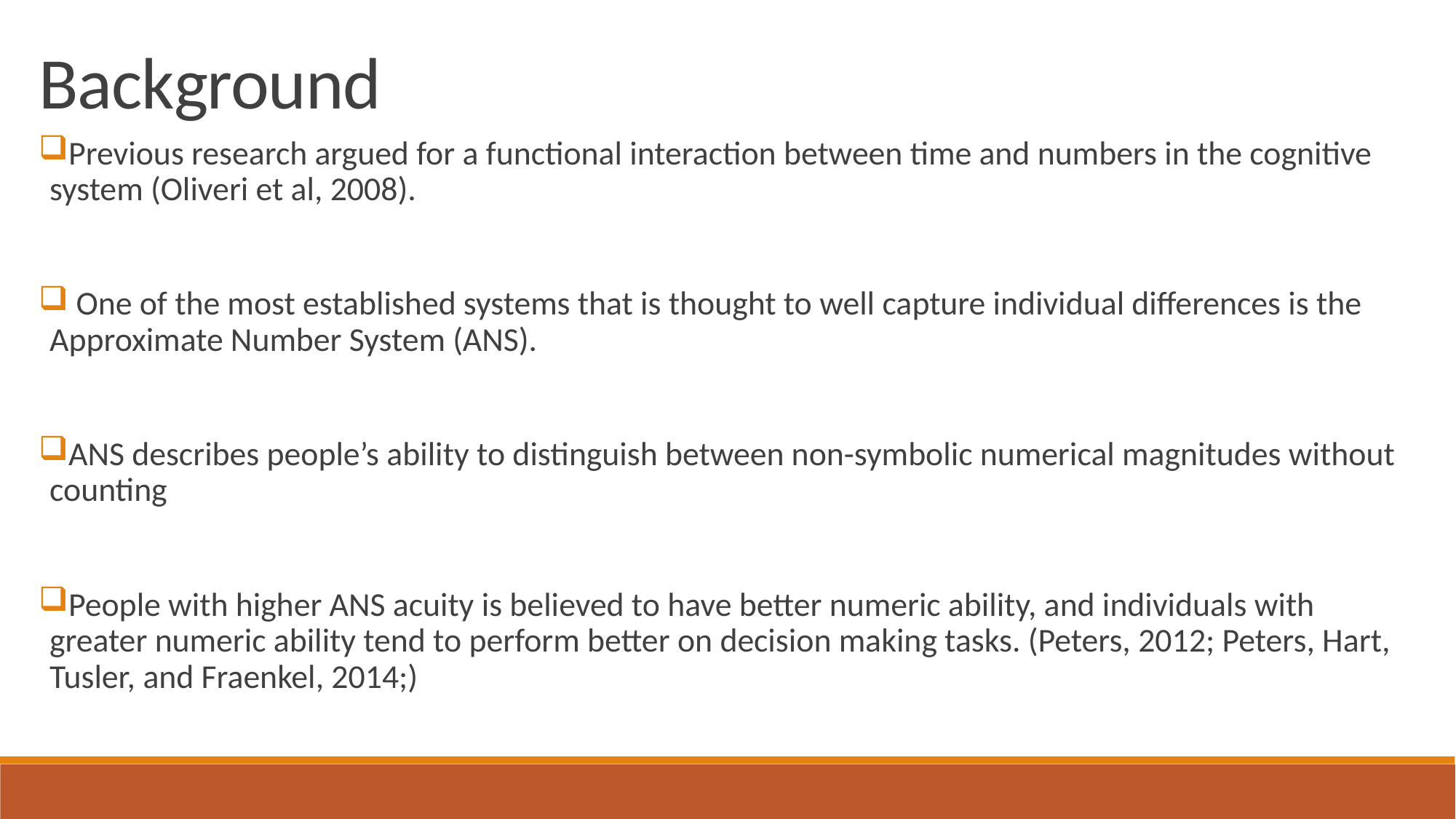

Background
Previous research argued for a functional interaction between time and numbers in the cognitive system (Oliveri et al, 2008).

 One of the most established systems that is thought to well capture individual differences is the Approximate Number System (ANS).

ANS describes people’s ability to distinguish between non-symbolic numerical magnitudes without counting

People with higher ANS acuity is believed to have better numeric ability, and individuals with greater numeric ability tend to perform better on decision making tasks. (Peters, 2012; Peters, Hart, Tusler, and Fraenkel, 2014;)